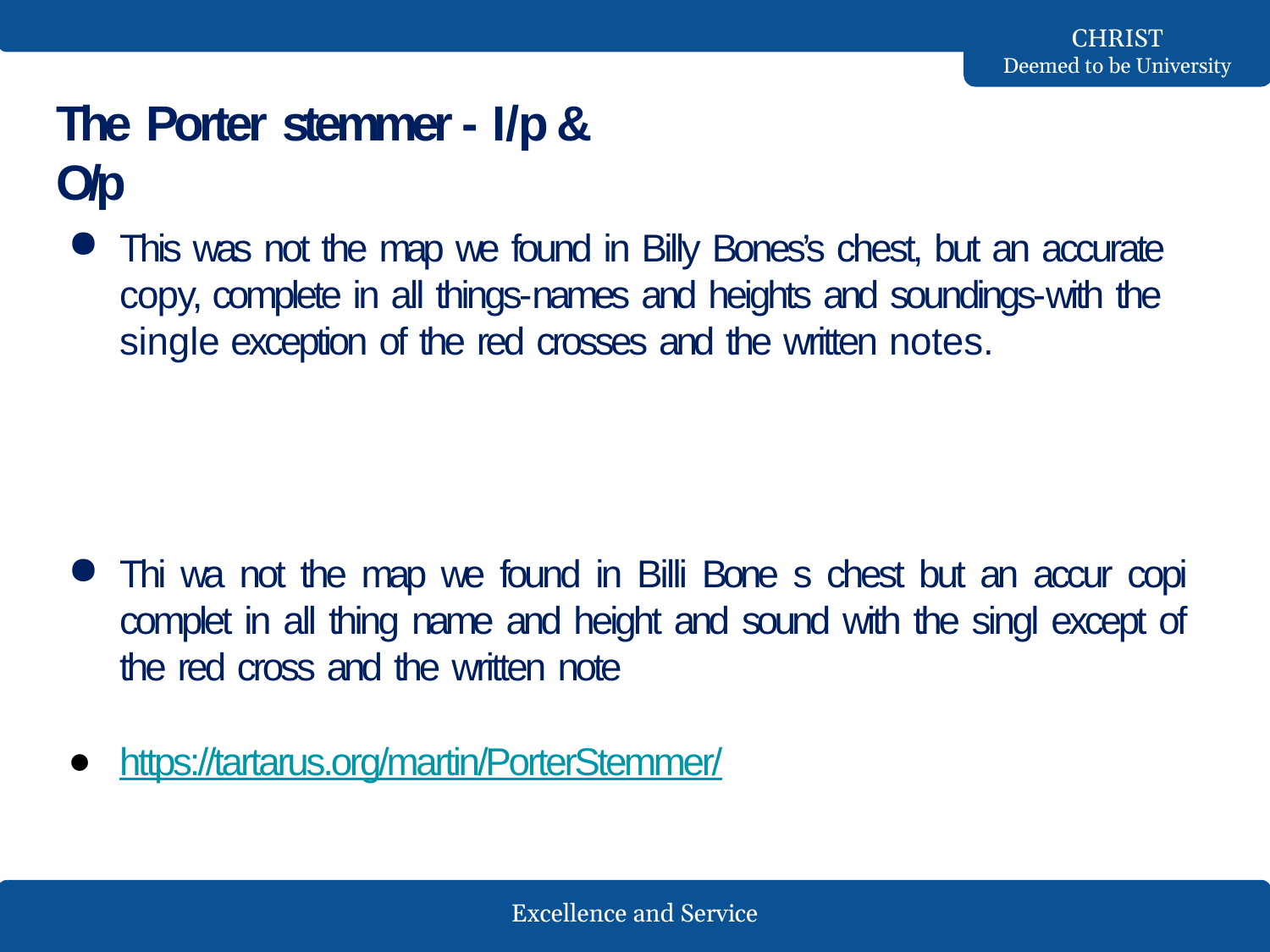

CHRIST
Deemed to be University
# The Porter stemmer	- I/p	& O/p
This was not the map we found in Billy Bones’s chest, but an accurate copy, complete in all things-names and heights and soundings-with the single exception of the red crosses and the written notes.
Thi wa not the map we found in Billi Bone s chest but an accur copi complet in all thing name and height and sound with the singl except of the red cross and the written note

https://tartarus.org/martin/PorterStemmer/
Excellence and Service